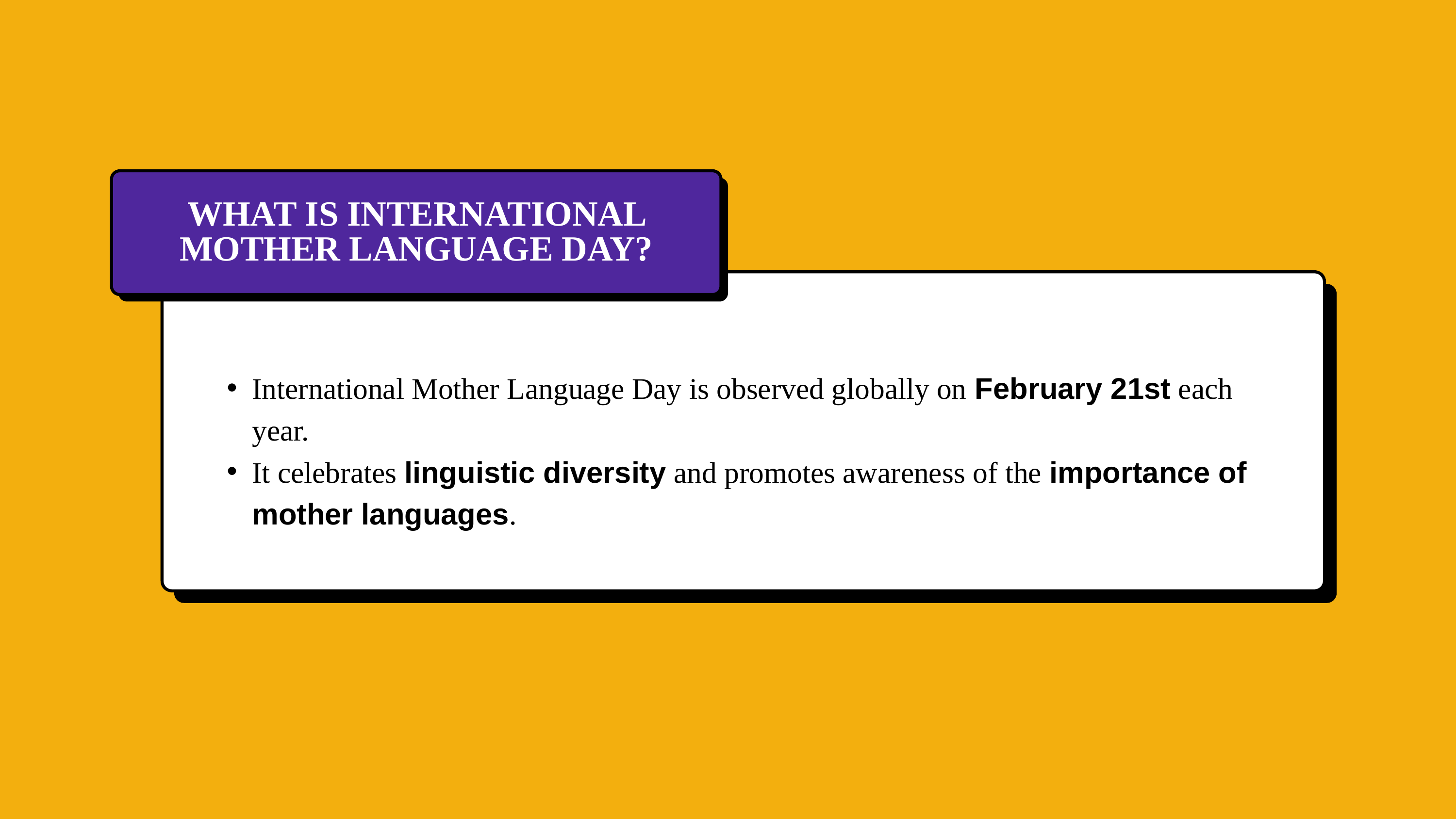

WHAT IS INTERNATIONAL MOTHER LANGUAGE DAY?

International Mother Language Day is observed globally on February 21st each year.
It celebrates linguistic diversity and promotes awareness of the importance of mother languages.